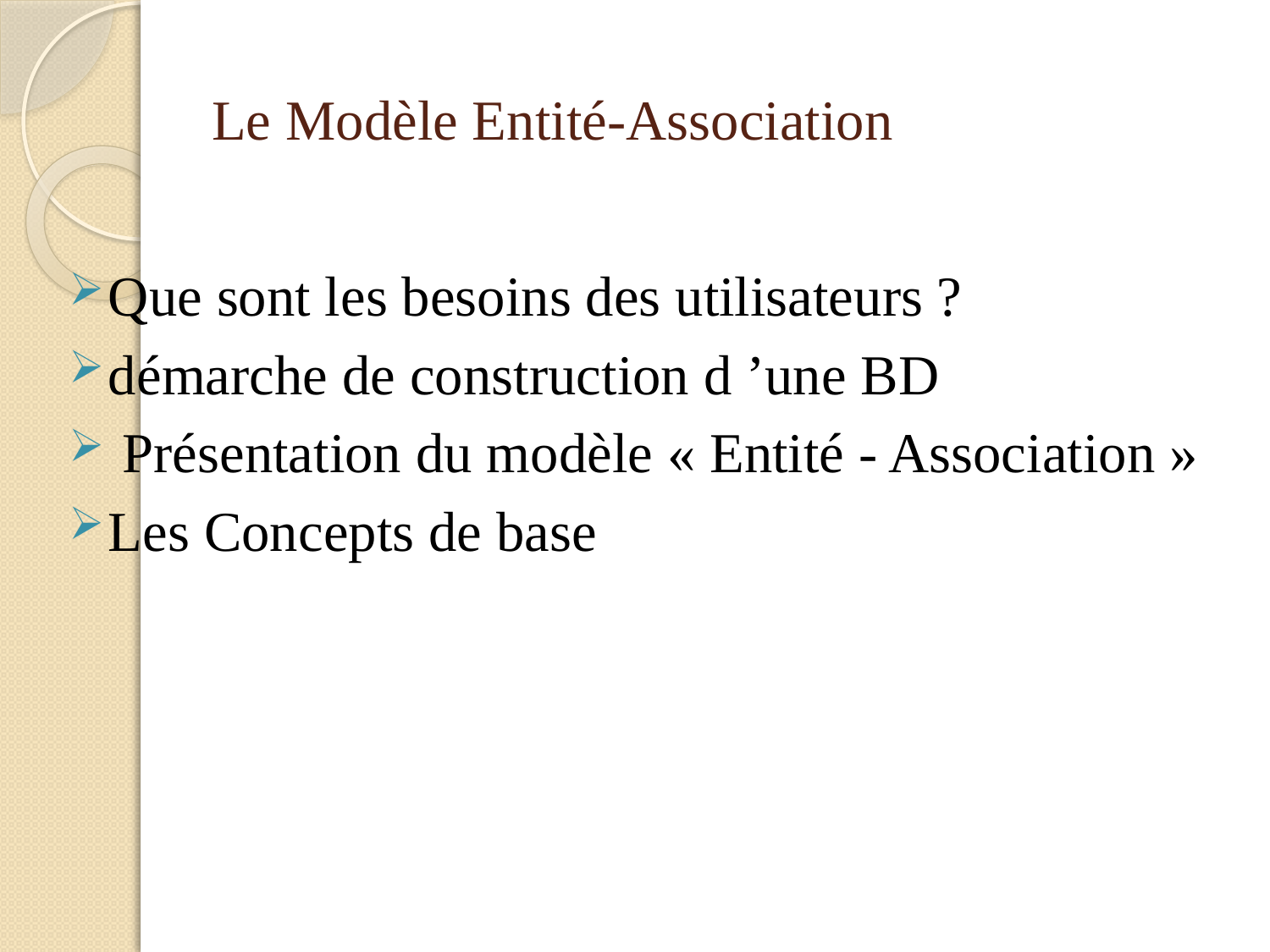

# Le Modèle Entité-Association
Que sont les besoins des utilisateurs ?
démarche de construction d ’une BD
 Présentation du modèle « Entité - Association »
Les Concepts de base